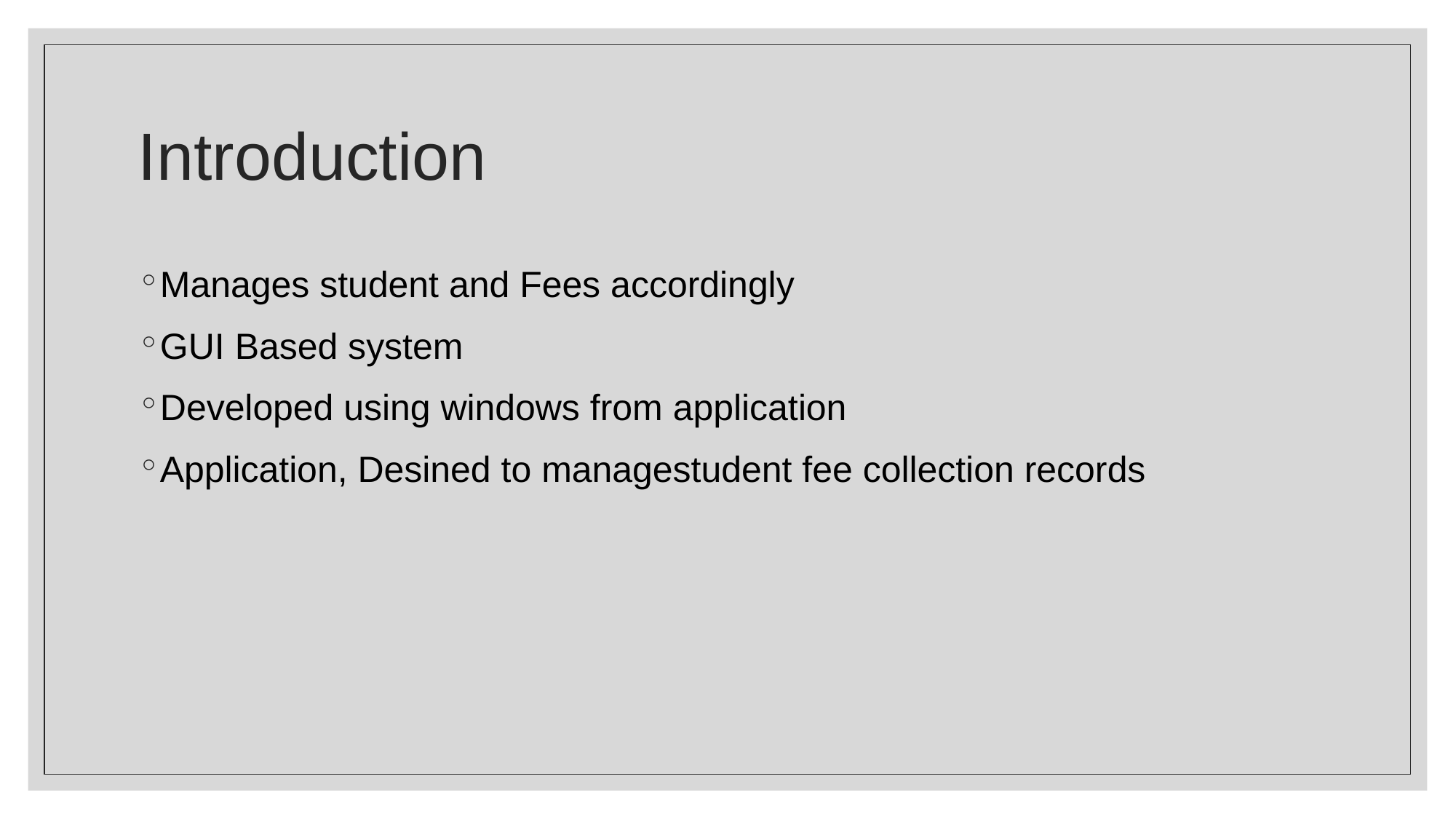

# Introduction
Manages student and Fees accordingly
GUI Based system
Developed using windows from application
Application, Desined to managestudent fee collection records